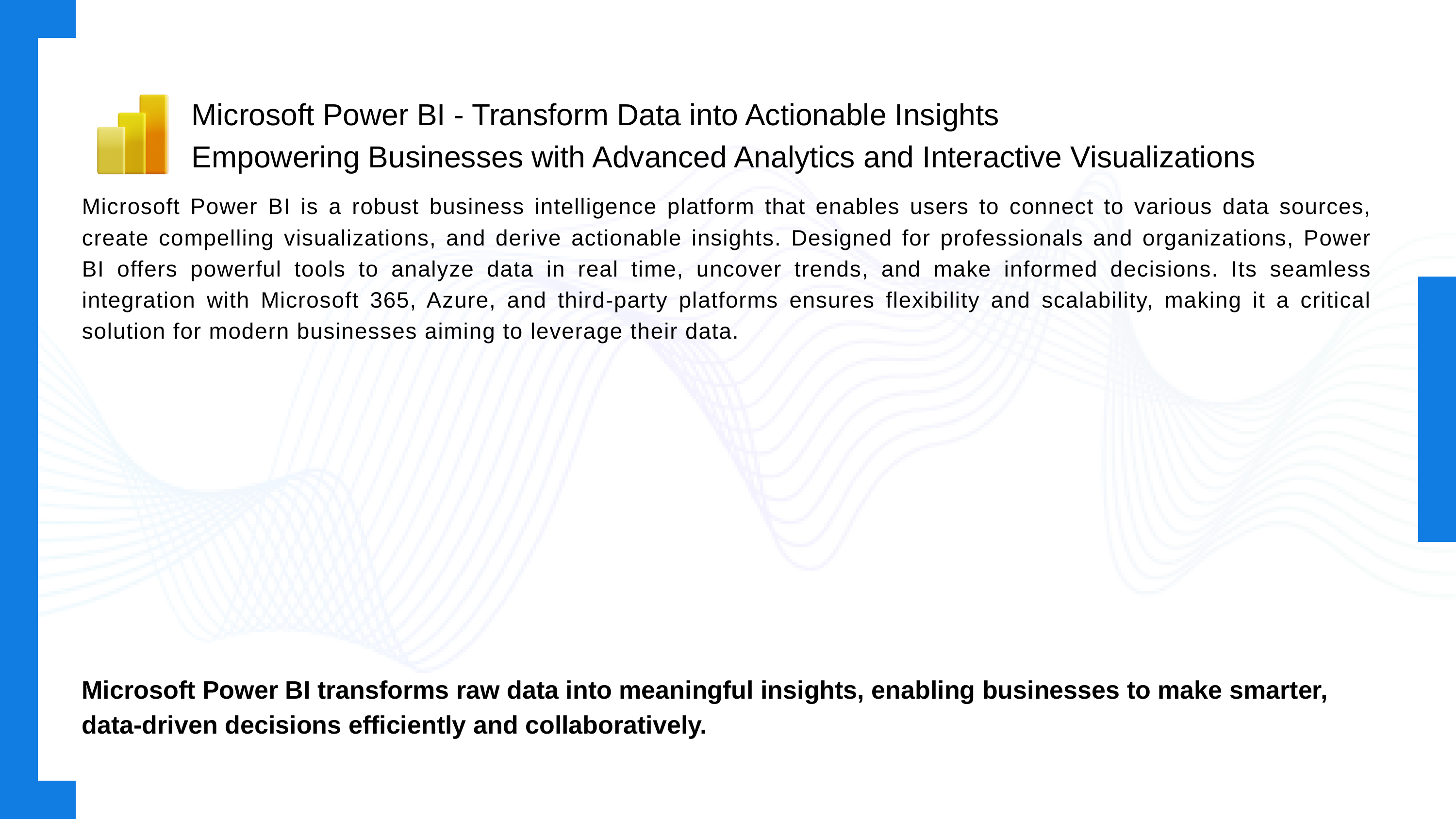

Microsoft Power BI - Transform Data into Actionable Insights
Empowering Businesses with Advanced Analytics and Interactive Visualizations

Microsoft Power BI is a robust business intelligence platform that enables users to connect to various data sources, create compelling visualizations, and derive actionable insights. Designed for professionals and organizations, Power BI offers powerful tools to analyze data in real time, uncover trends, and make informed decisions. Its seamless integration with Microsoft 365, Azure, and third-party platforms ensures flexibility and scalability, making it a critical solution for modern businesses aiming to leverage their data.

Microsoft Power BI transforms raw data into meaningful insights, enabling businesses to make smarter, data-driven decisions efficiently and collaboratively.